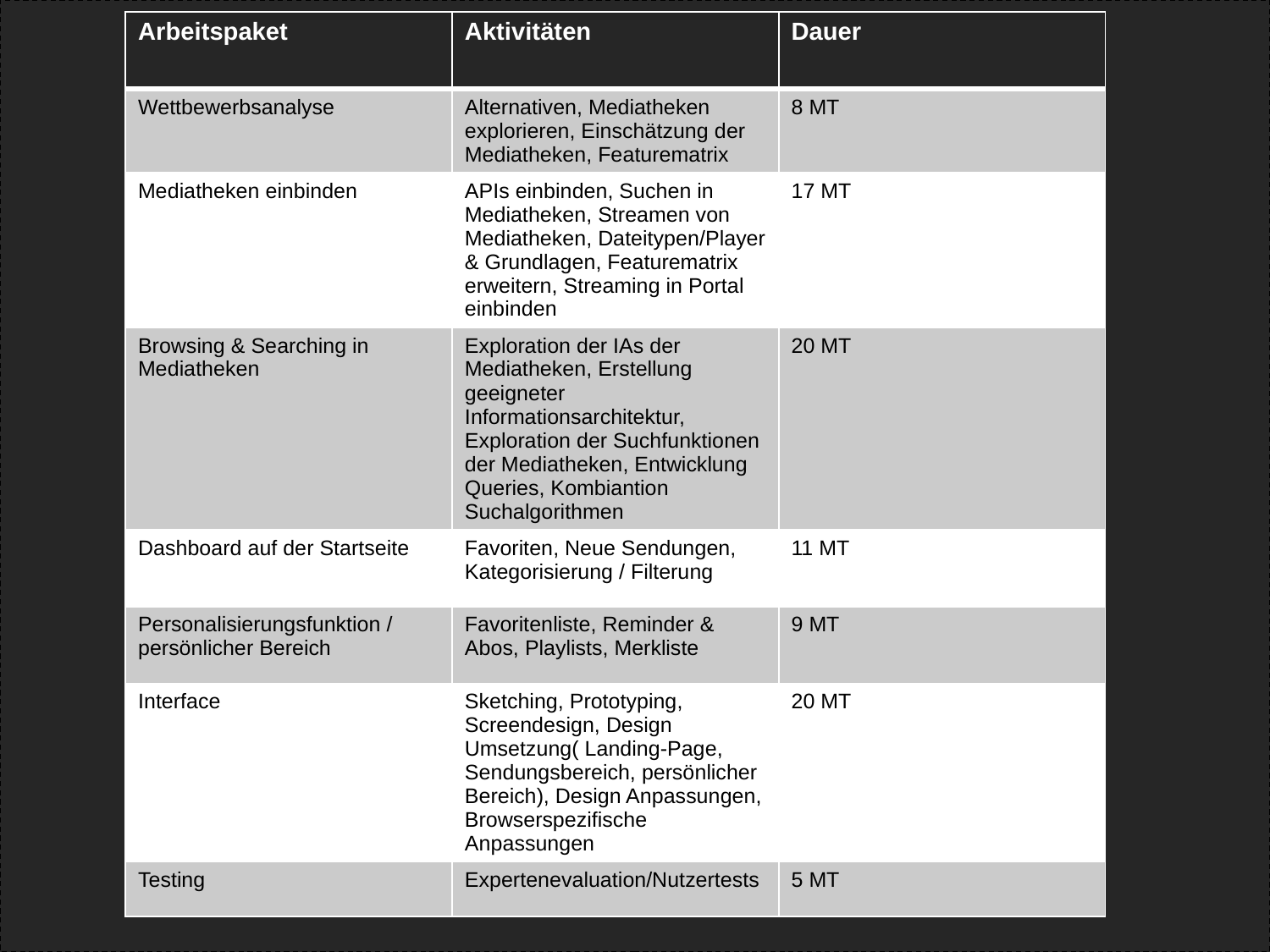

| Arbeitspaket | Aktivitäten | Dauer |
| --- | --- | --- |
| Wettbewerbsanalyse | Alternativen, Mediatheken explorieren, Einschätzung der Mediatheken, Featurematrix | 8 MT |
| Mediatheken einbinden | APIs einbinden, Suchen in Mediatheken, Streamen von Mediatheken, Dateitypen/Player & Grundlagen, Featurematrix erweitern, Streaming in Portal einbinden | 17 MT |
| Browsing & Searching in Mediatheken | Exploration der IAs der Mediatheken, Erstellung geeigneter Informationsarchitektur, Exploration der Suchfunktionen der Mediatheken, Entwicklung Queries, Kombiantion Suchalgorithmen | 20 MT |
| Dashboard auf der Startseite | Favoriten, Neue Sendungen, Kategorisierung / Filterung | 11 MT |
| Personalisierungsfunktion / persönlicher Bereich | Favoritenliste, Reminder & Abos, Playlists, Merkliste | 9 MT |
| Interface | Sketching, Prototyping, Screendesign, Design Umsetzung( Landing-Page, Sendungsbereich, persönlicher Bereich), Design Anpassungen, Browserspezifische Anpassungen | 20 MT |
| Testing | Expertenevaluation/Nutzertests | 5 MT |